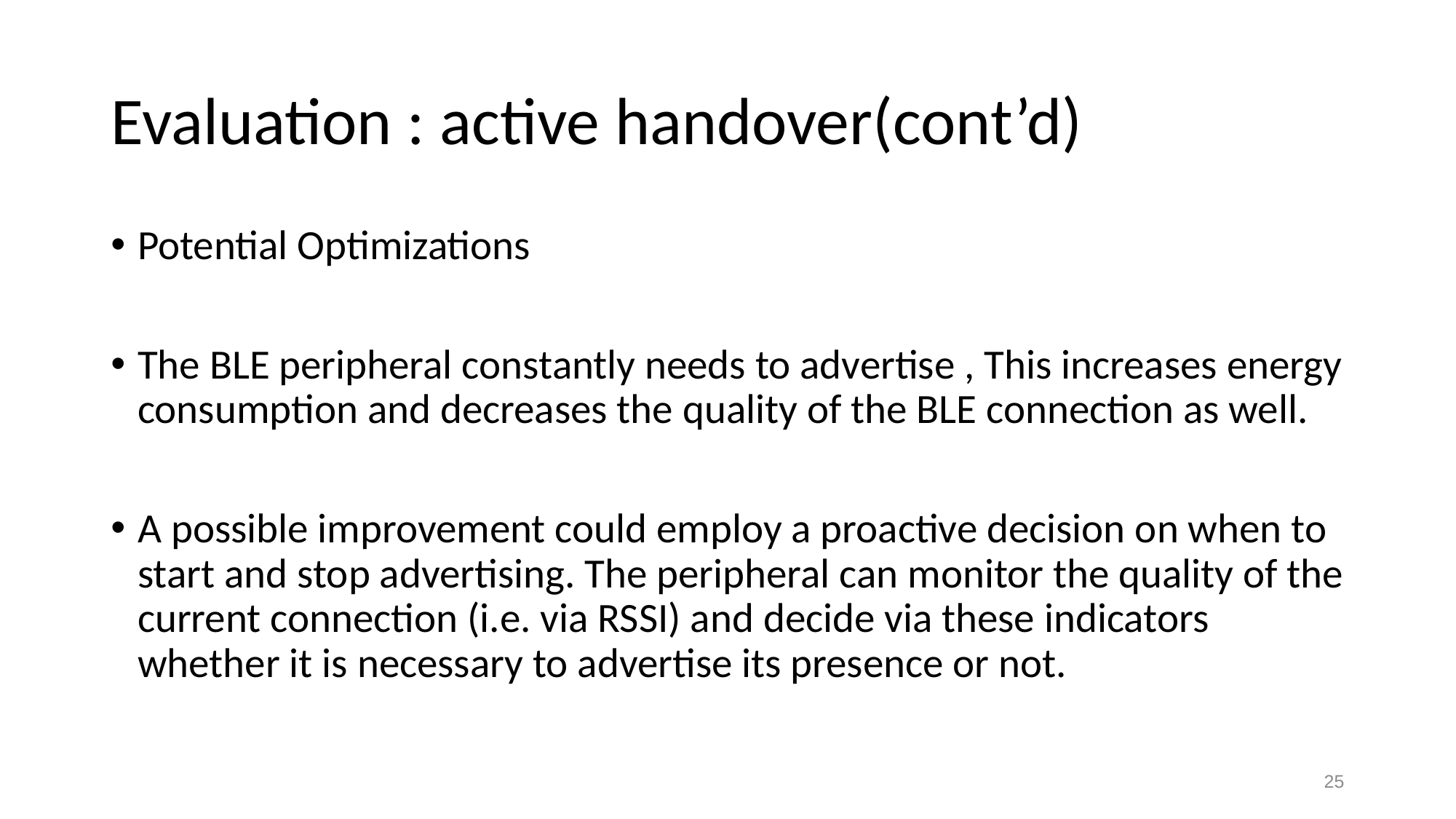

# Evaluation : active handover(cont’d)
Potential Optimizations

The BLE peripheral constantly needs to advertise , This increases energy consumption and decreases the quality of the BLE connection as well.

A possible improvement could employ a proactive decision on when to start and stop advertising. The peripheral can monitor the quality of the current connection (i.e. via RSSI) and decide via these indicators whether it is necessary to advertise its presence or not.
25